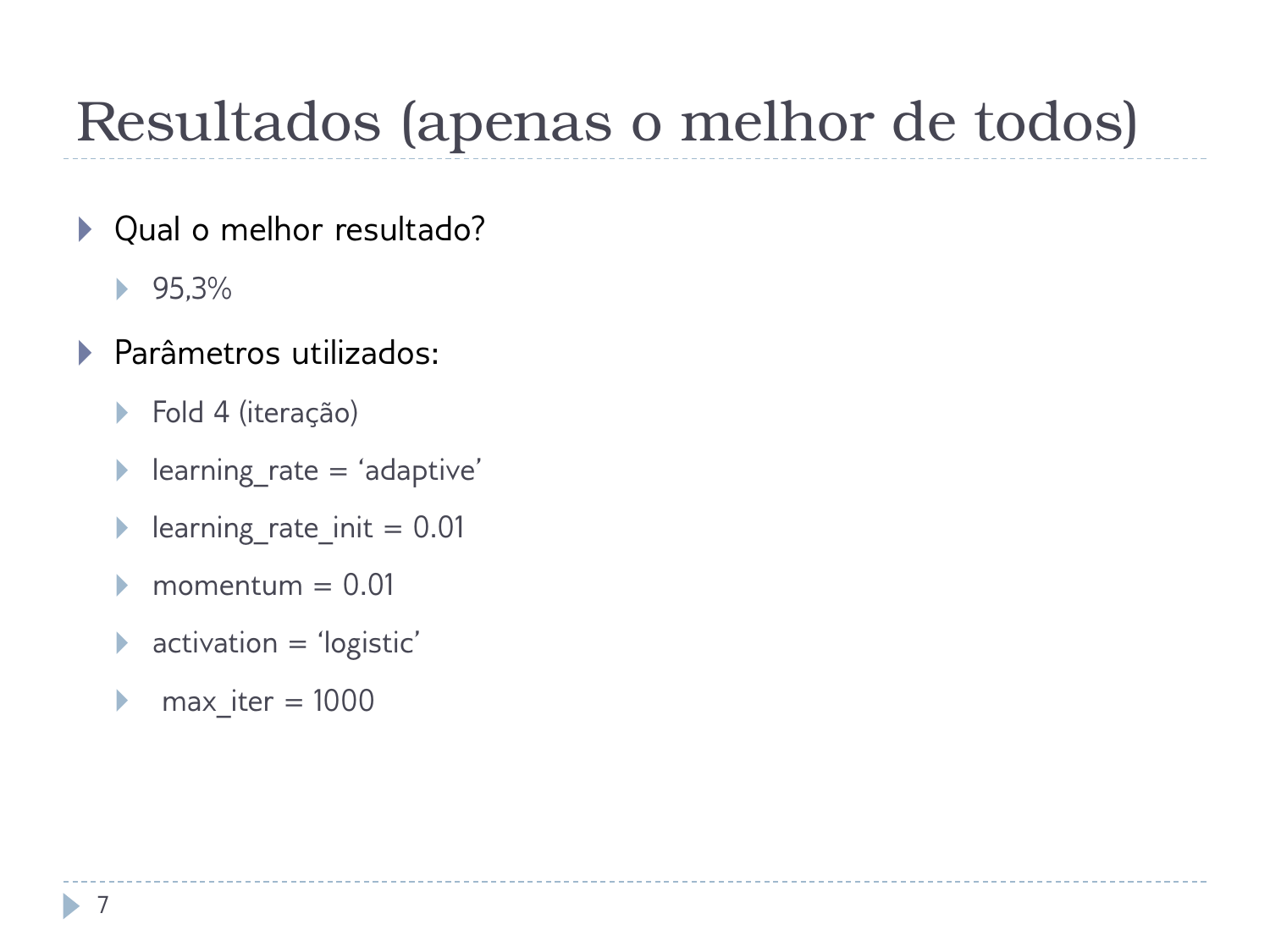

# Resultados (apenas o melhor de todos)
Qual o melhor resultado?
95,3%
Parâmetros utilizados:
Fold 4 (iteração)
learning_rate = ‘adaptive’
learning_rate_init = 0.01
momentum = 0.01
activation = ‘logistic’
 max_iter = 1000

7